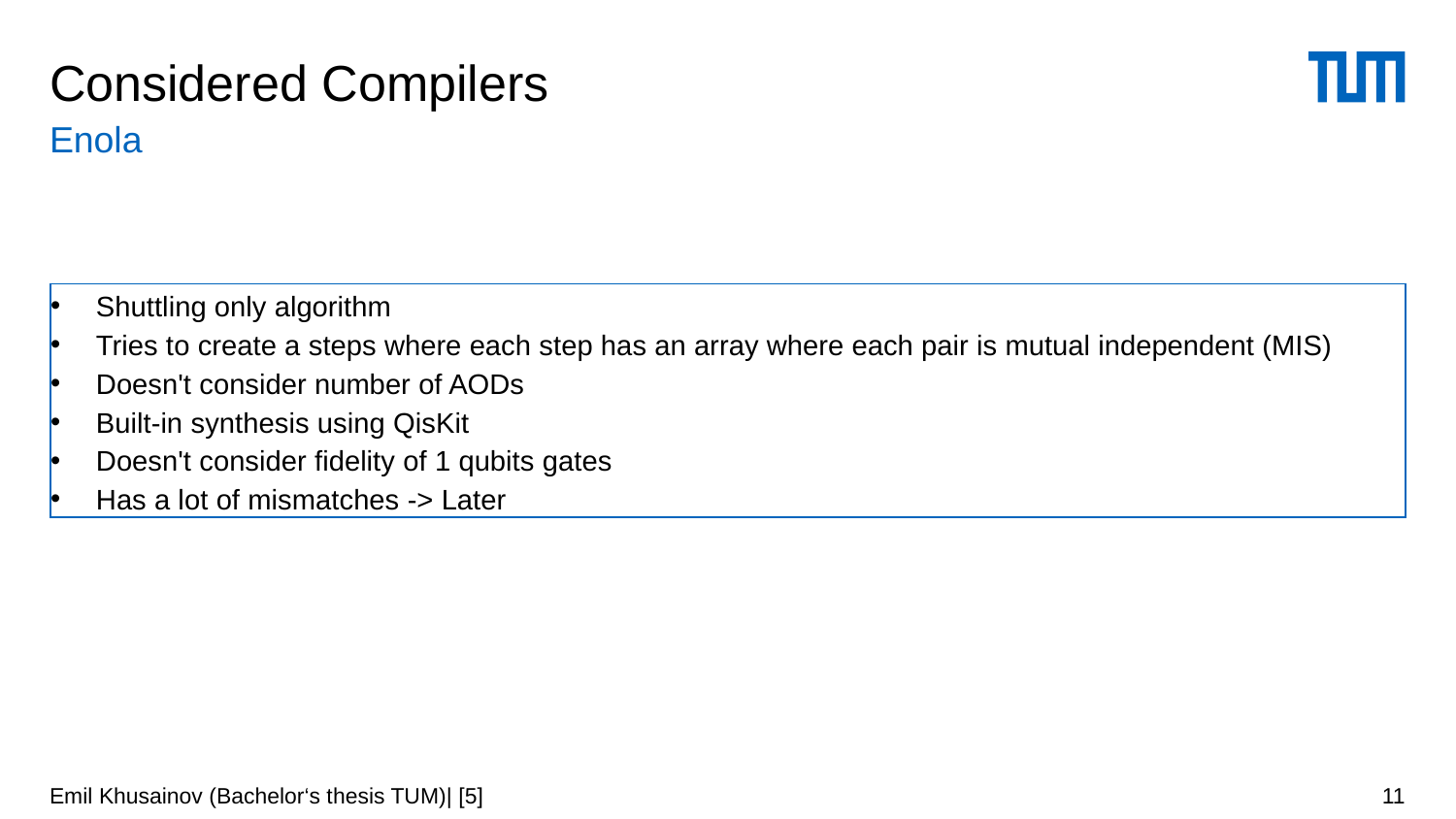

# Considered Compilers
Enola
Shuttling only algorithm
Tries to create a steps where each step has an array where each pair is mutual independent (MIS)
Doesn't consider number of AODs
Built-in synthesis using QisKit
Doesn't consider fidelity of 1 qubits gates
Has a lot of mismatches -> Later
Emil Khusainov (Bachelor‘s thesis TUM)| [5]
11